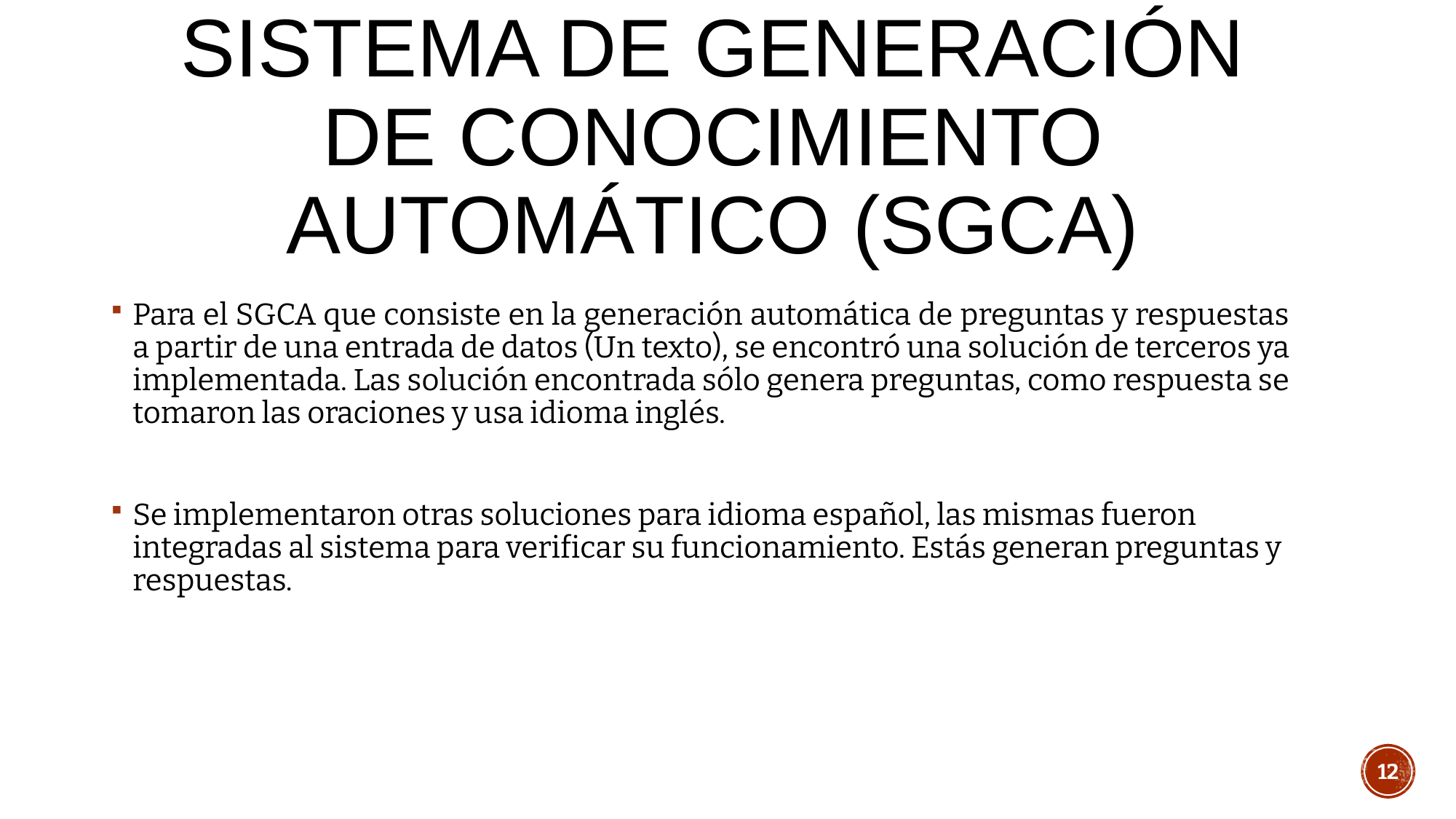

# Sistema de Generación de Conocimiento Automático (SGCA)
Para el SGCA que consiste en la generación automática de preguntas y respuestas a partir de una entrada de datos (Un texto), se encontró una solución de terceros ya implementada. Las solución encontrada sólo genera preguntas, como respuesta se tomaron las oraciones y usa idioma inglés.

Se implementaron otras soluciones para idioma español, las mismas fueron integradas al sistema para verificar su funcionamiento. Estás generan preguntas y respuestas.

12